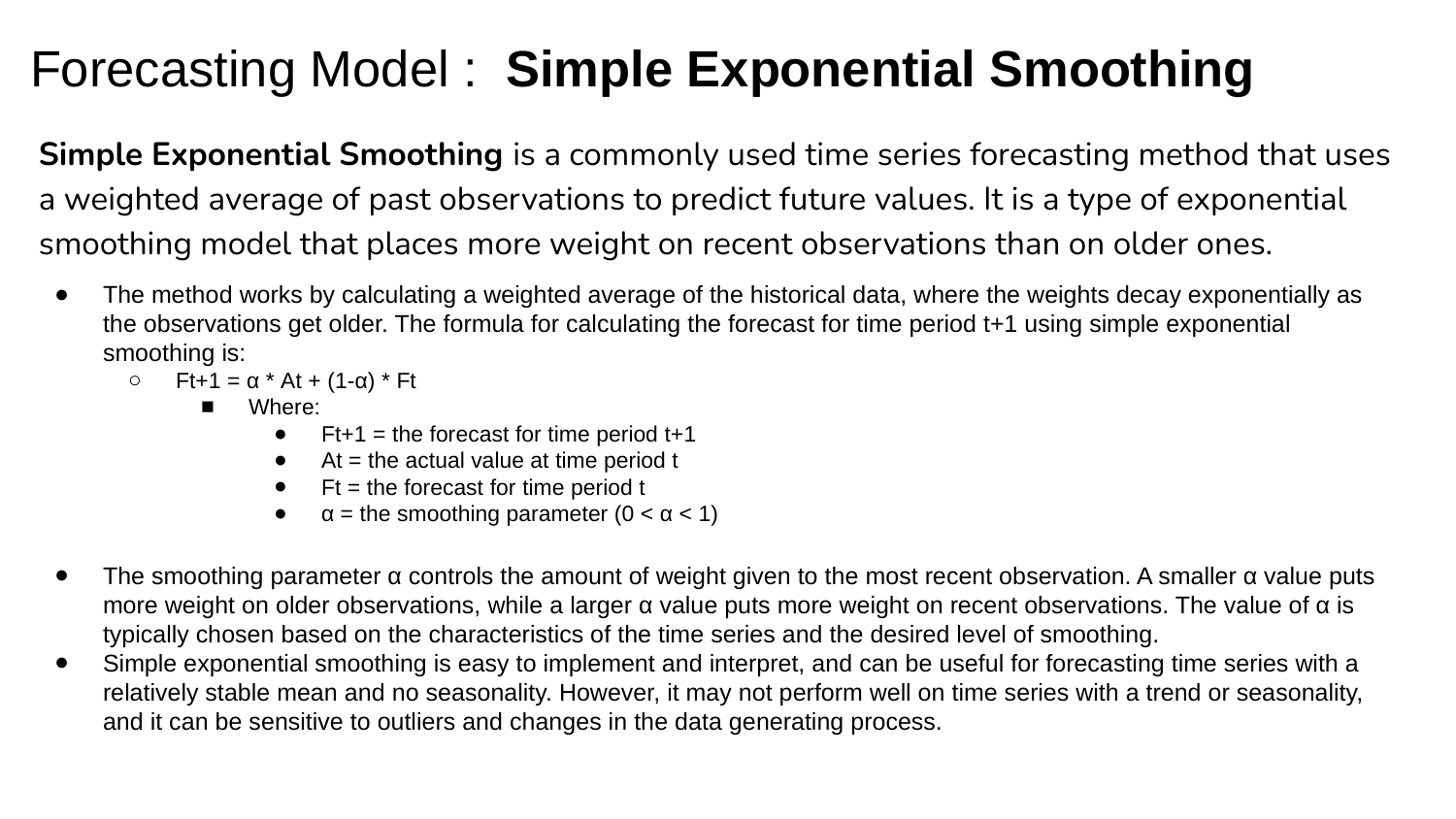

# Forecasting Model :  Simple Exponential Smoothing
Simple Exponential Smoothing is a commonly used time series forecasting method that uses a weighted average of past observations to predict future values. It is a type of exponential smoothing model that places more weight on recent observations than on older ones.
The method works by calculating a weighted average of the historical data, where the weights decay exponentially as the observations get older. The formula for calculating the forecast for time period t+1 using simple exponential smoothing is:
Ft+1 = α * At + (1-α) * Ft
Where:
Ft+1 = the forecast for time period t+1
At = the actual value at time period t
Ft = the forecast for time period t
α = the smoothing parameter (0 < α < 1)

The smoothing parameter α controls the amount of weight given to the most recent observation. A smaller α value puts more weight on older observations, while a larger α value puts more weight on recent observations. The value of α is typically chosen based on the characteristics of the time series and the desired level of smoothing.
Simple exponential smoothing is easy to implement and interpret, and can be useful for forecasting time series with a relatively stable mean and no seasonality. However, it may not perform well on time series with a trend or seasonality, and it can be sensitive to outliers and changes in the data generating process.